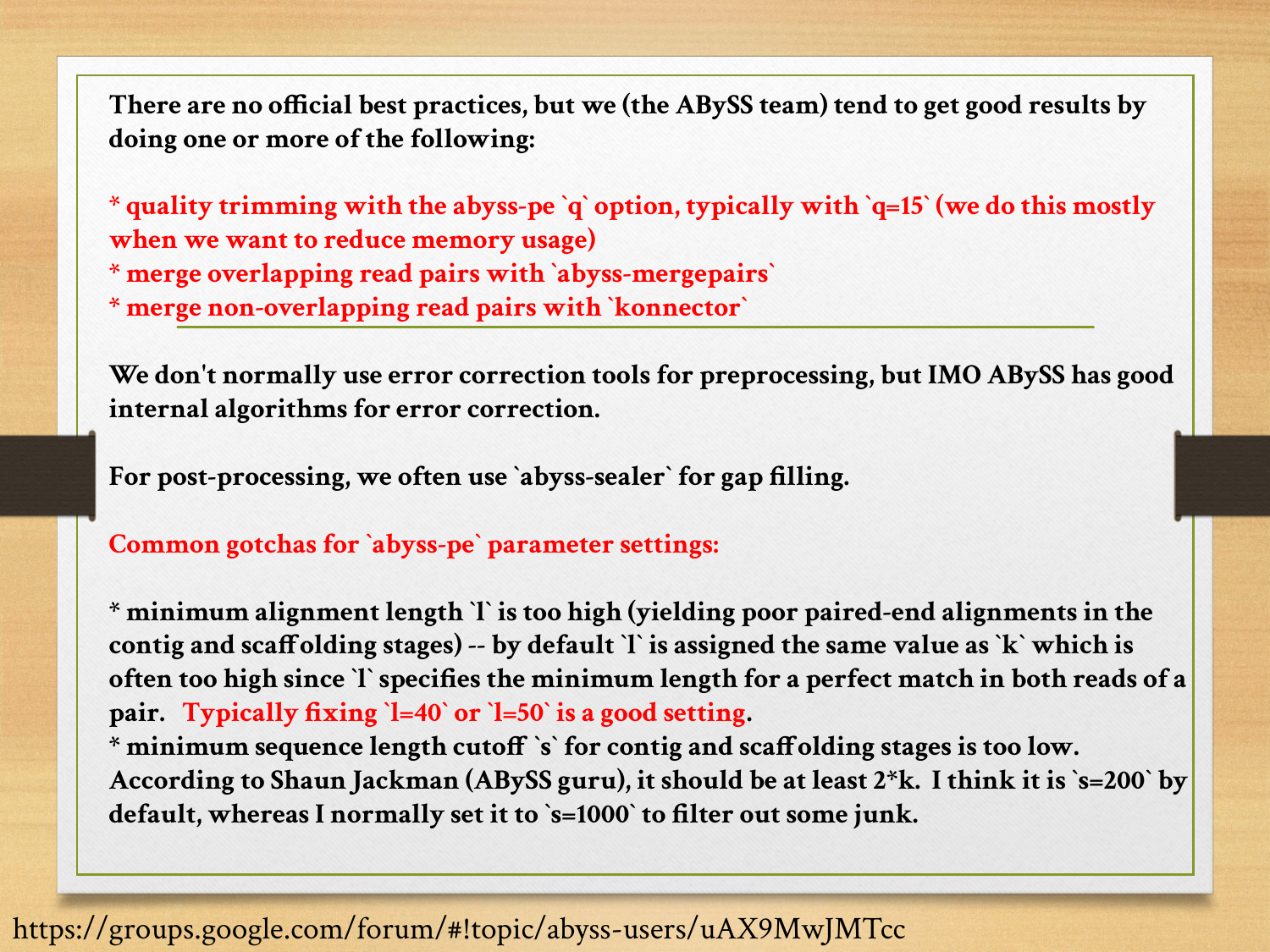

There are no official best practices, but we (the ABySS team) tend to get good results by doing one or more of the following:

* quality trimming with the abyss-pe `q` option, typically with `q=15` (we do this mostly when we want to reduce memory usage)
* merge overlapping read pairs with `abyss-mergepairs`
* merge non-overlapping read pairs with `konnector`

We don't normally use error correction tools for preprocessing, but IMO ABySS has good internal algorithms for error correction.

For post-processing, we often use `abyss-sealer` for gap filling.

Common gotchas for `abyss-pe` parameter settings:

* minimum alignment length `l` is too high (yielding poor paired-end alignments in the contig and scaffolding stages) -- by default `l` is assigned the same value as `k` which is often too high since `l` specifies the minimum length for a perfect match in both reads of a pair.   Typically fixing `l=40` or `l=50` is a good setting.
* minimum sequence length cutoff `s` for contig and scaffolding stages is too low.   According to Shaun Jackman (ABySS guru), it should be at least 2*k.  I think it is `s=200` by default, whereas I normally set it to `s=1000` to filter out some junk.
https://groups.google.com/forum/#!topic/abyss-users/uAX9MwJMTcc